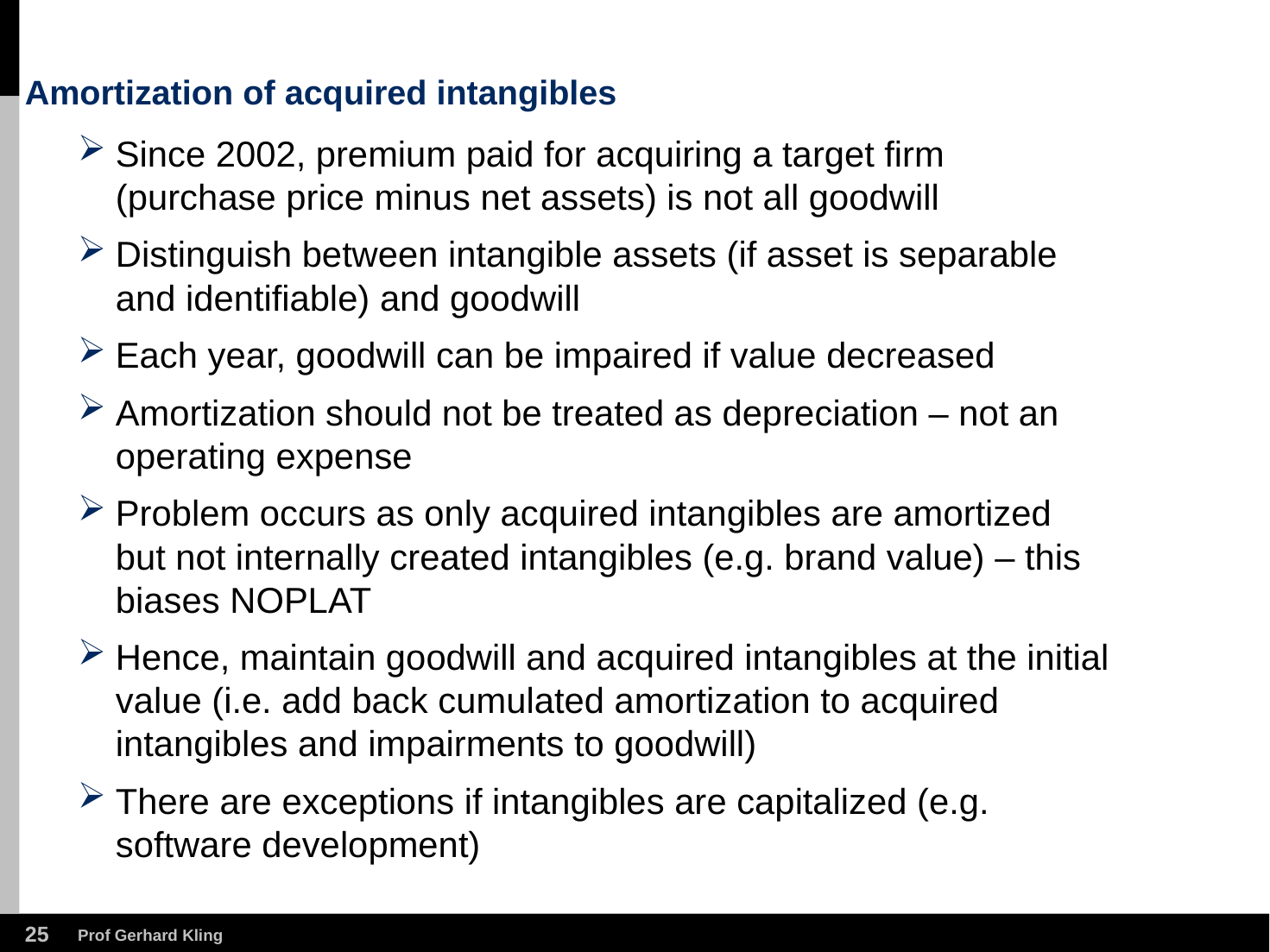

# Amortization of acquired intangibles
Since 2002, premium paid for acquiring a target firm (purchase price minus net assets) is not all goodwill
Distinguish between intangible assets (if asset is separable and identifiable) and goodwill
Each year, goodwill can be impaired if value decreased
Amortization should not be treated as depreciation – not an operating expense
Problem occurs as only acquired intangibles are amortized but not internally created intangibles (e.g. brand value) – this biases NOPLAT
Hence, maintain goodwill and acquired intangibles at the initial value (i.e. add back cumulated amortization to acquired intangibles and impairments to goodwill)
There are exceptions if intangibles are capitalized (e.g. software development)

25
Prof Gerhard Kling